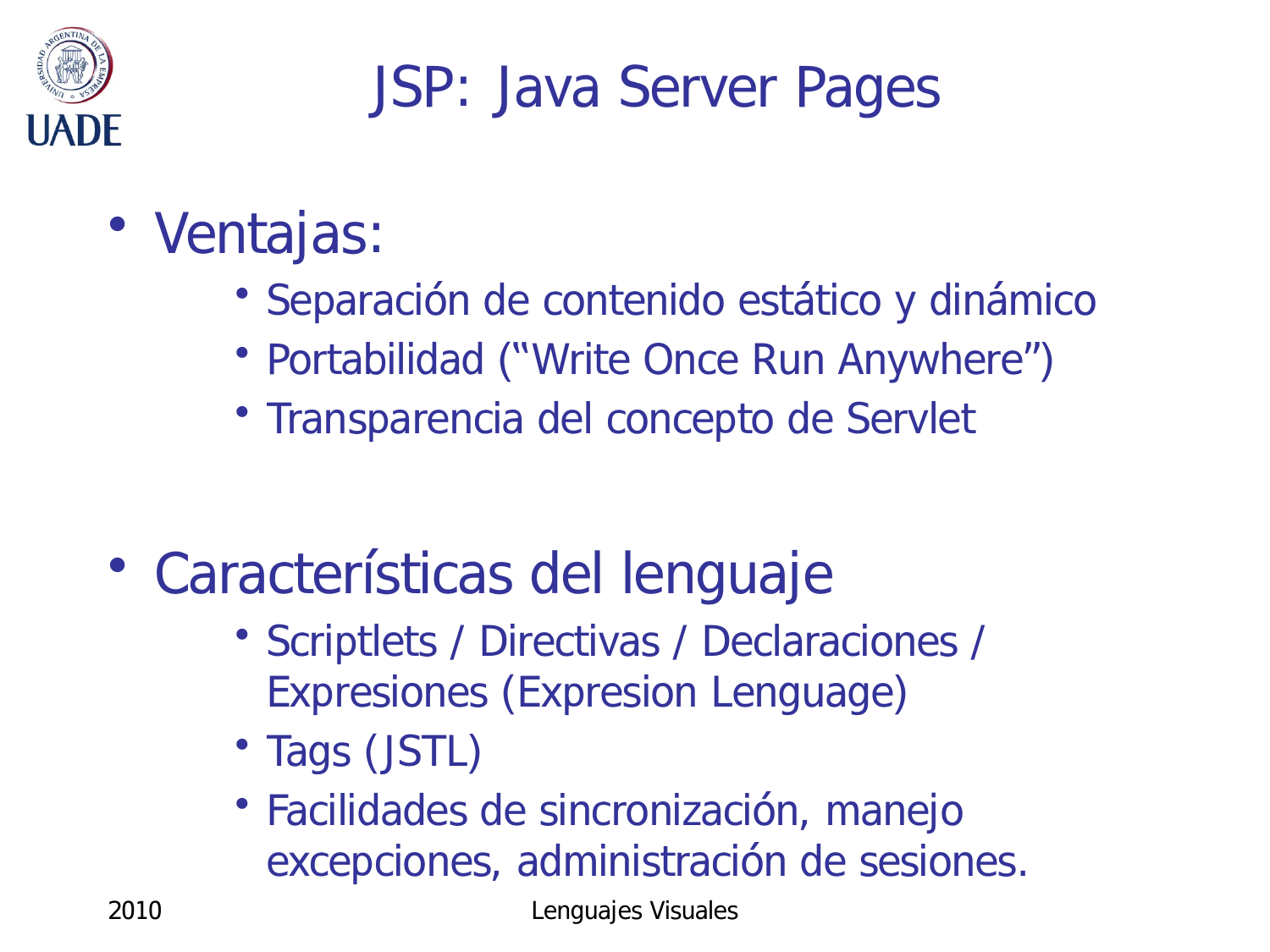

# JSP: Java Server Pages
Ventajas:
Separación de contenido estático y dinámico
Portabilidad (“Write Once Run Anywhere”)
Transparencia del concepto de Servlet

Características del lenguaje
Scriptlets / Directivas / Declaraciones / Expresiones (Expresion Lenguage)
Tags (JSTL)
Facilidades de sincronización, manejo excepciones, administración de sesiones.

2010
Lenguajes Visuales